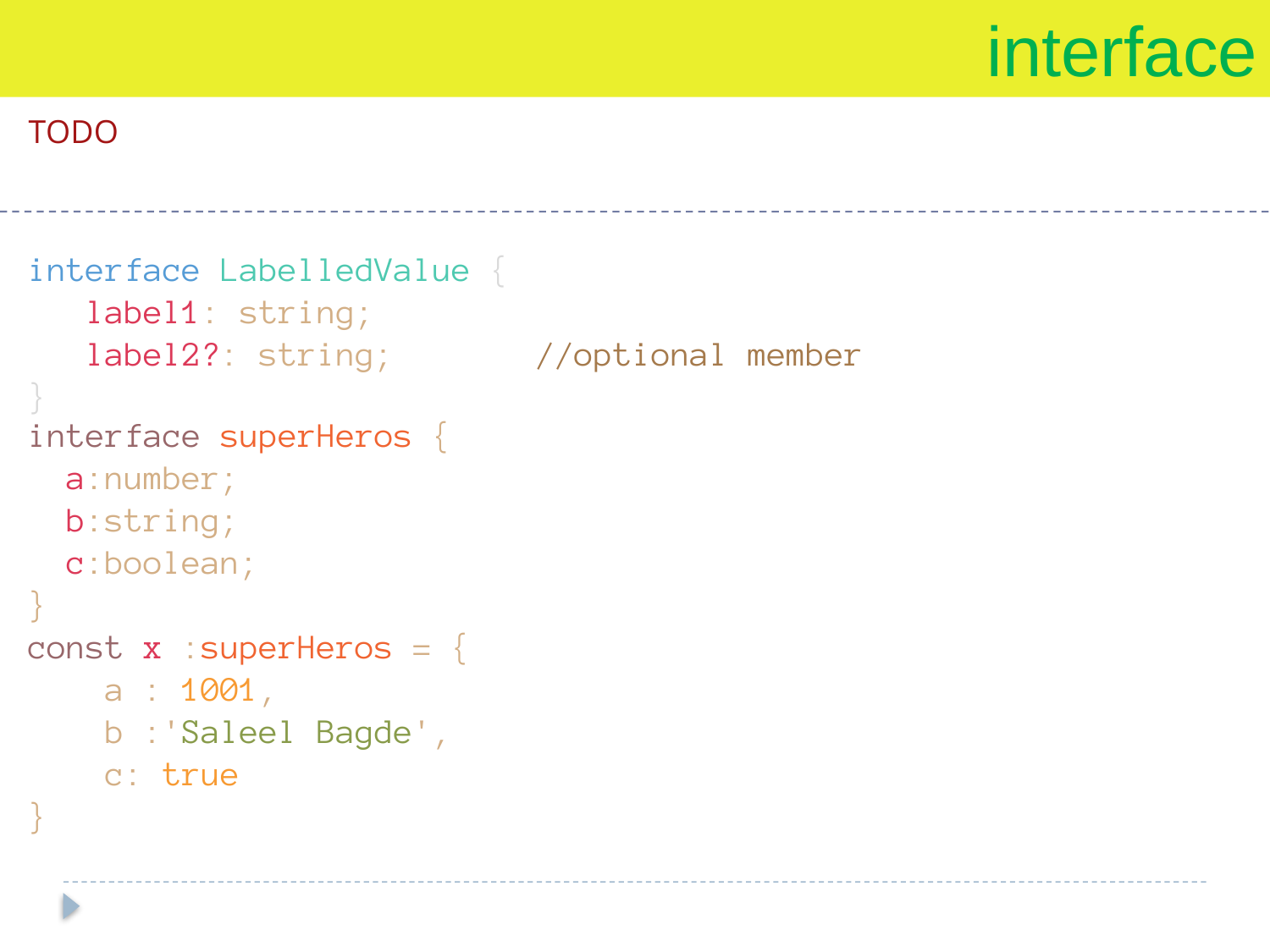

interface
TODO
interface LabelledValue {
   label1: string;
   label2?: string;		//optional member
}
interface superHeros {
  a:number;
  b:string;
  c:boolean;
}
const x :superHeros = {
    a : 1001,
    b :'Saleel Bagde',
    c: true
}